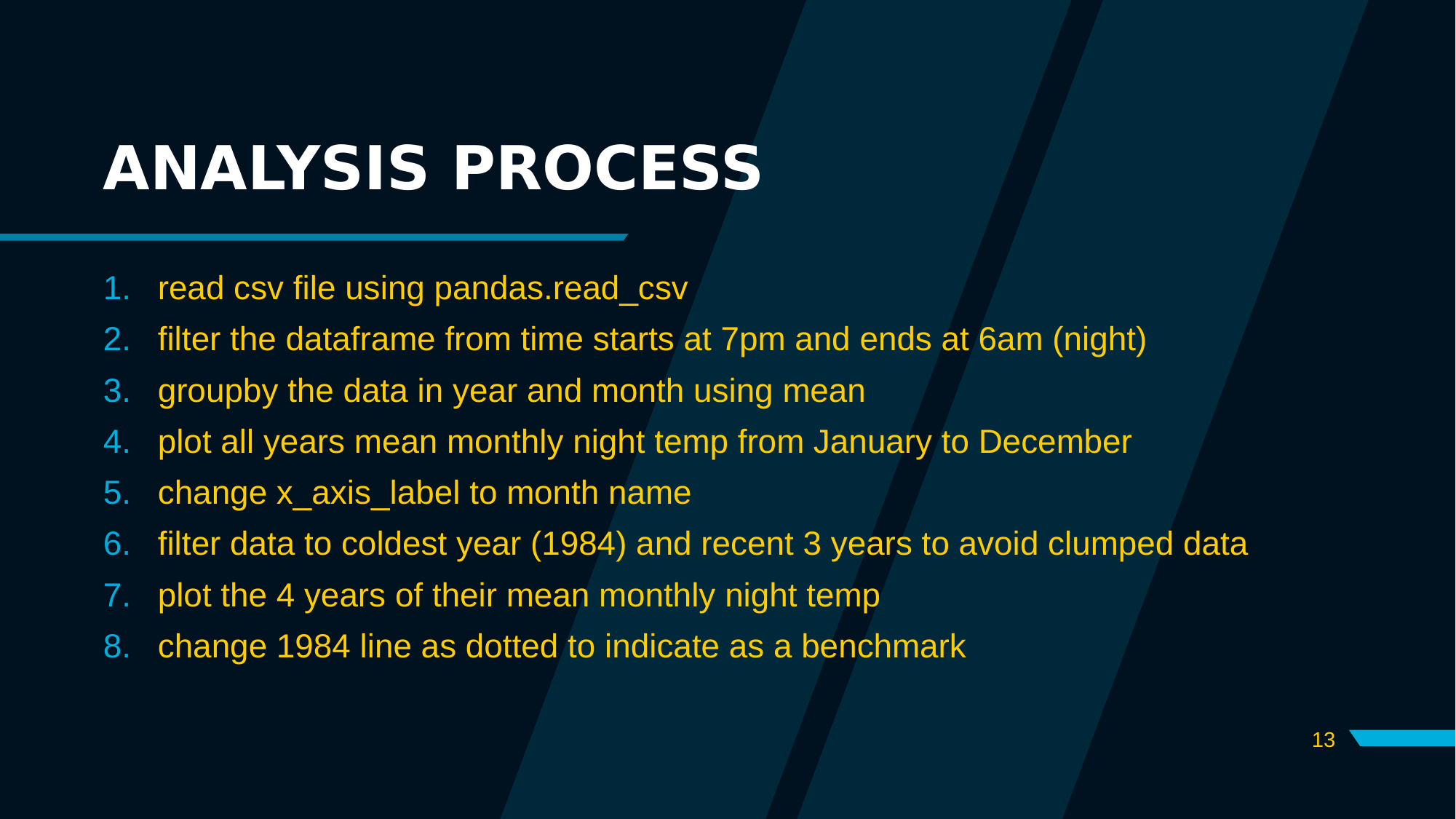

# ANALYSIS PROCESS
read csv file using pandas.read_csv
filter the dataframe from time starts at 7pm and ends at 6am (night)
groupby the data in year and month using mean
plot all years mean monthly night temp from January to December
change x_axis_label to month name
filter data to coldest year (1984) and recent 3 years to avoid clumped data
plot the 4 years of their mean monthly night temp
change 1984 line as dotted to indicate as a benchmark
13